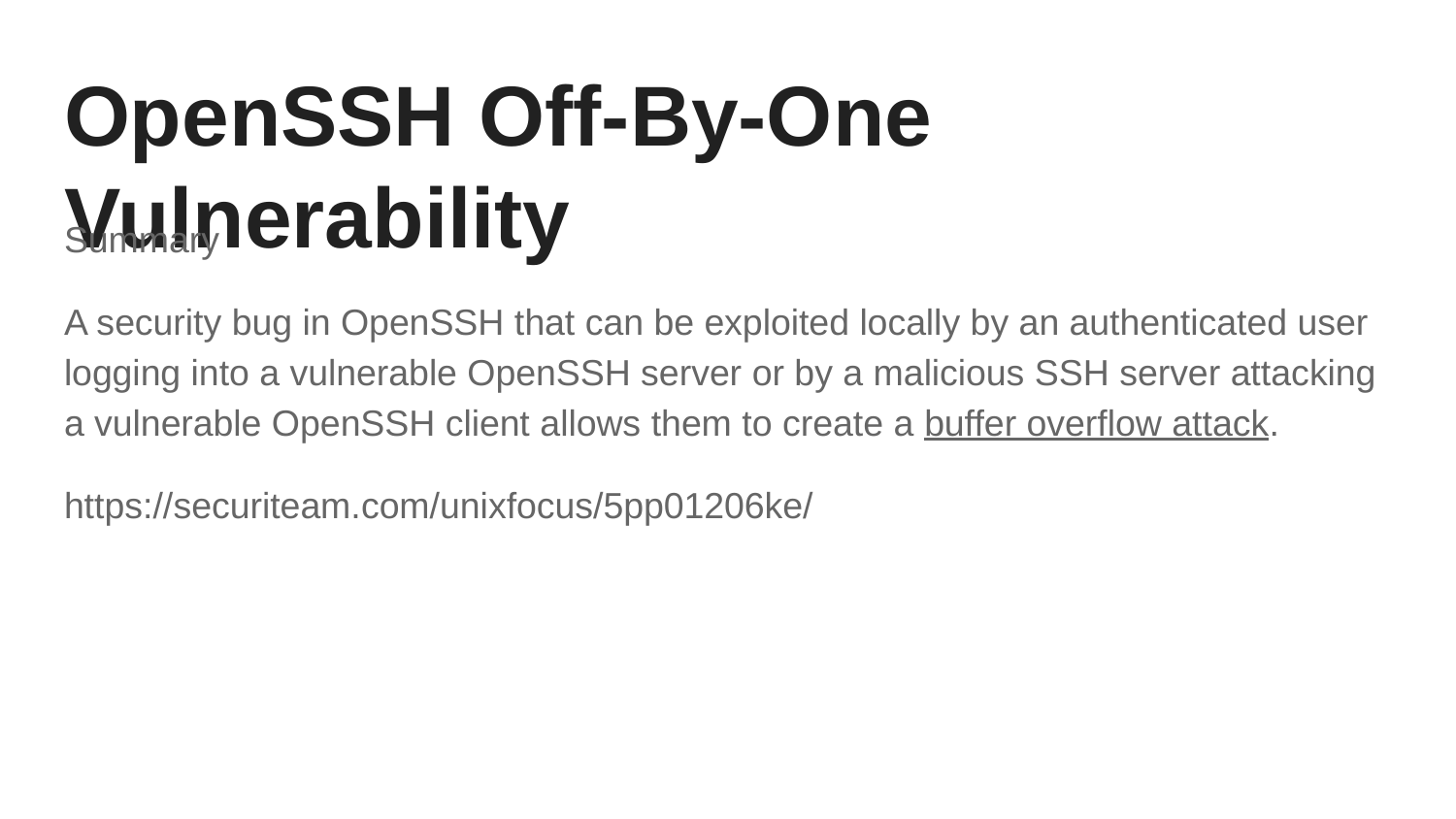

# OpenSSH Off-By-One Vulnerability

Summary
A security bug in OpenSSH that can be exploited locally by an authenticated user logging into a vulnerable OpenSSH server or by a malicious SSH server attacking a vulnerable OpenSSH client allows them to create a buffer overflow attack.
https://securiteam.com/unixfocus/5pp01206ke/